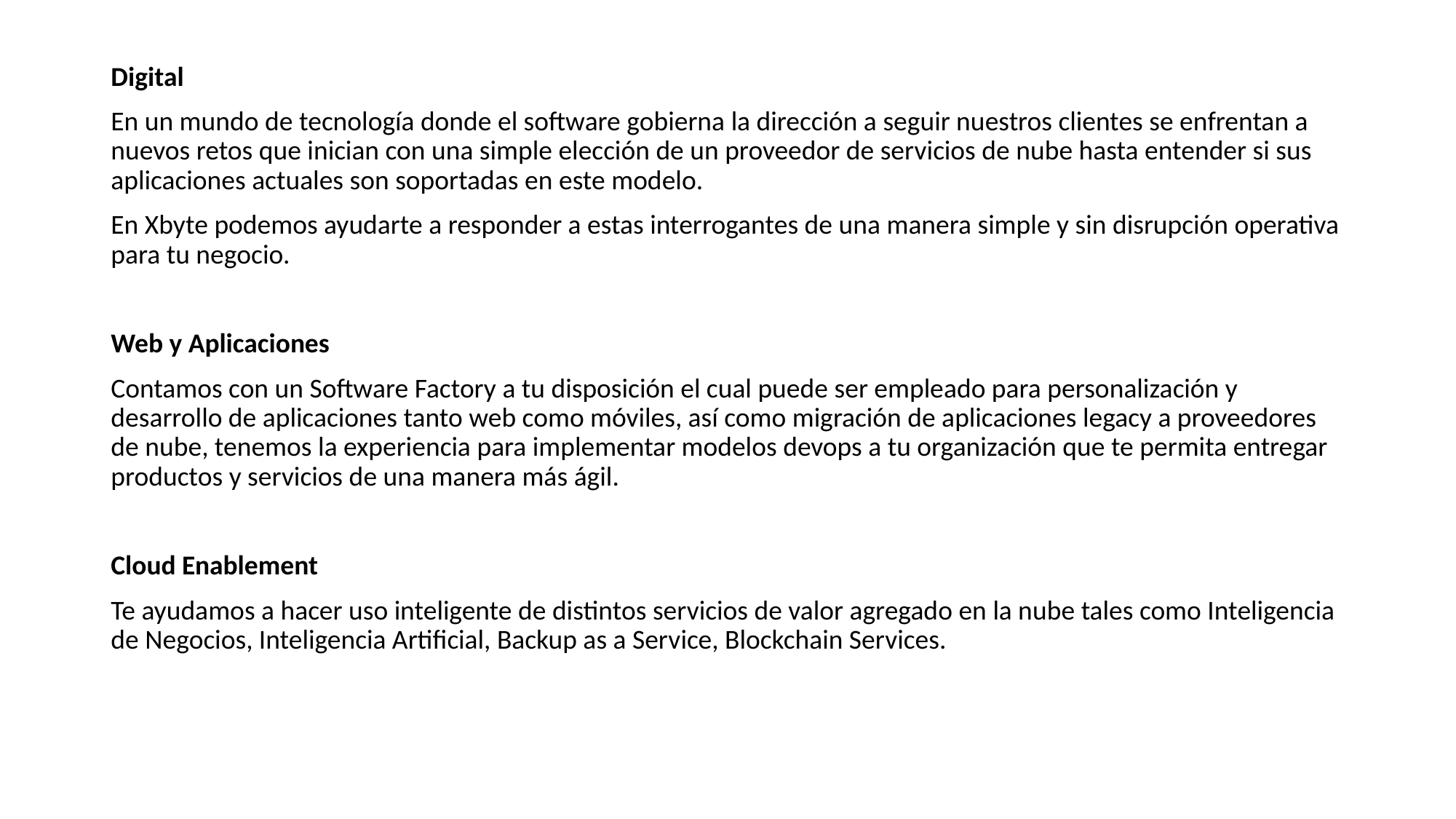

Digital
En un mundo de tecnología donde el software gobierna la dirección a seguir nuestros clientes se enfrentan a nuevos retos que inician con una simple elección de un proveedor de servicios de nube hasta entender si sus aplicaciones actuales son soportadas en este modelo.
En Xbyte podemos ayudarte a responder a estas interrogantes de una manera simple y sin disrupción operativa para tu negocio.

Web y Aplicaciones
Contamos con un Software Factory a tu disposición el cual puede ser empleado para personalización y desarrollo de aplicaciones tanto web como móviles, así como migración de aplicaciones legacy a proveedores de nube, tenemos la experiencia para implementar modelos devops a tu organización que te permita entregar productos y servicios de una manera más ágil.

Cloud Enablement
Te ayudamos a hacer uso inteligente de distintos servicios de valor agregado en la nube tales como Inteligencia de Negocios, Inteligencia Artificial, Backup as a Service, Blockchain Services.